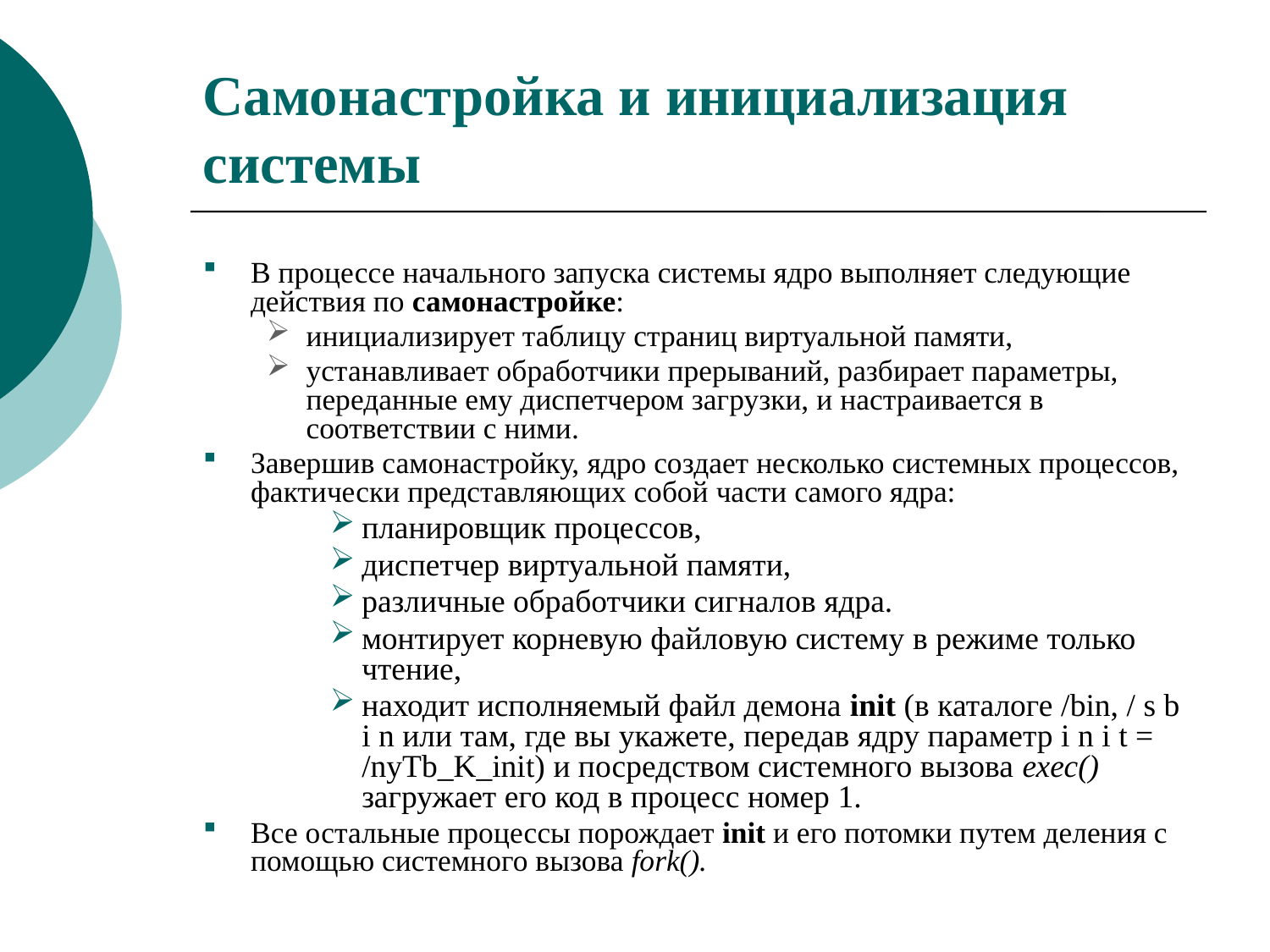

# Самонастройка и инициализация системы
В процессе начального запуска системы ядро выполняет следующие действия по самонастройке:
инициализирует таблицу страниц виртуальной памяти,
устанавливает обработчики прерываний, разбирает параметры, переданные ему диспетчером загрузки, и настраивается в соответствии с ними.
Завершив самонастройку, ядро создает несколько системных процессов, фактически представляющих собой части самого ядра:
планировщик процессов,
диспетчер виртуальной памяти,
различные обработчики сигналов ядра.
монтирует корневую файловую систему в режиме только чтение,
находит исполняемый файл демона init (в каталоге /bin, / s b i n или там, где вы укажете, передав ядру параметр i n i t = /nyTb_K_init) и посредством системного вызова ехес() загружает его код в процесс номер 1.
Все остальные процессы порождает init и его потомки путем деления с помощью системного вызова fork().